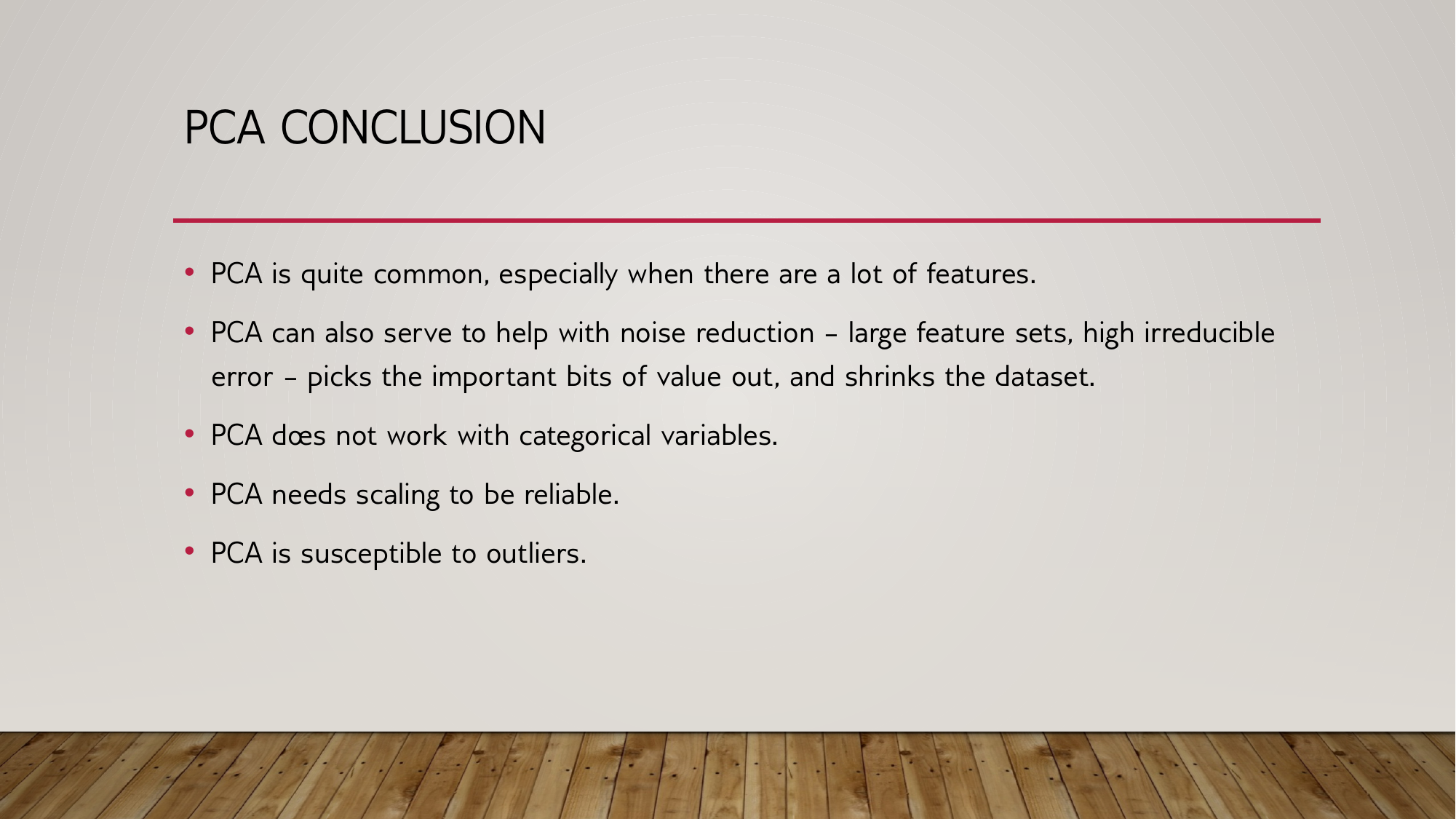

# PCA Conclusion
PCA is quite common, especially when there are a lot of features.
PCA can also serve to help with noise reduction – large feature sets, high irreducible error – picks the important bits of value out, and shrinks the dataset.
PCA does not work with categorical variables.
PCA needs scaling to be reliable.
PCA is susceptible to outliers.